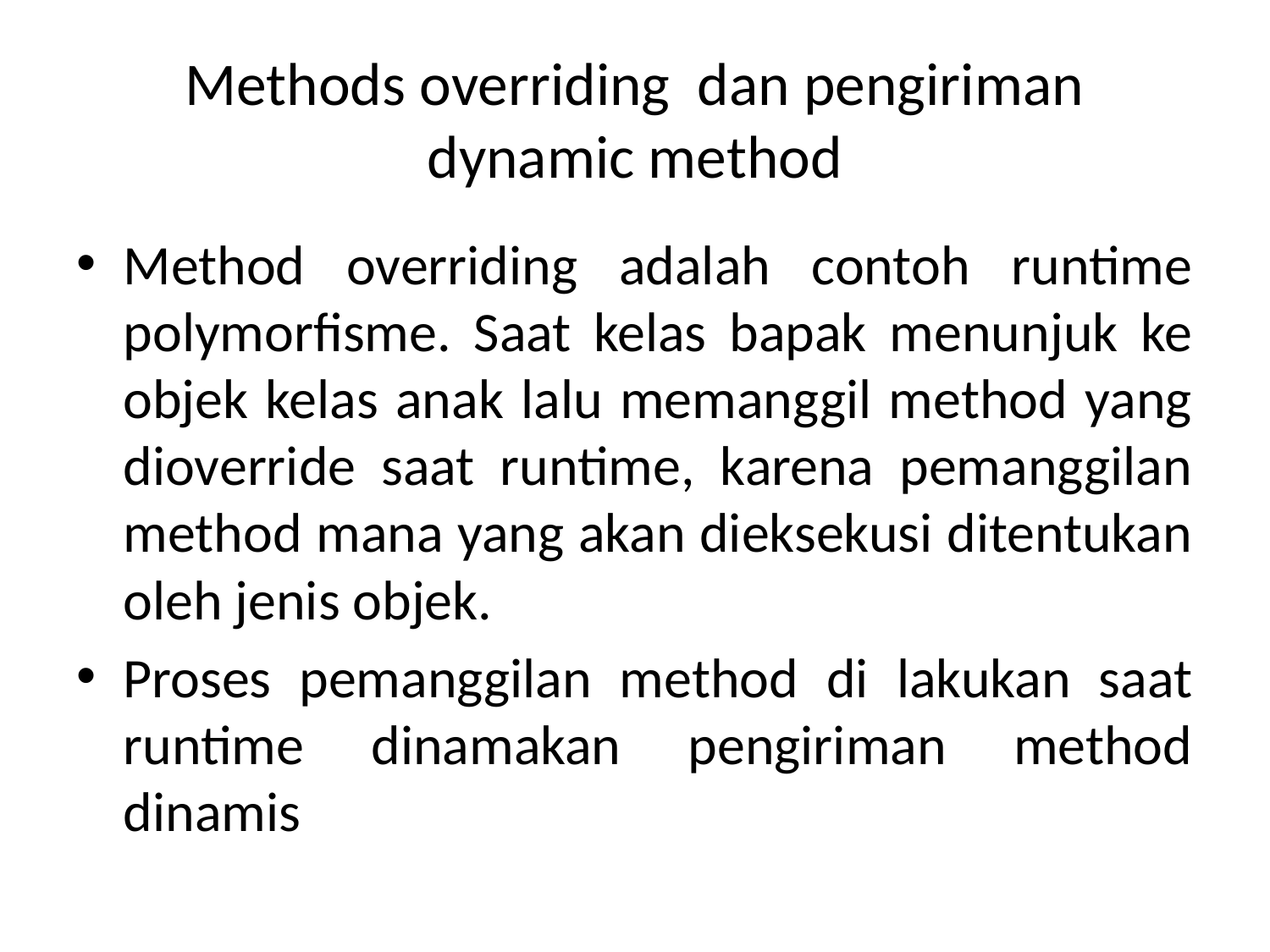

# Methods overriding  dan pengiriman dynamic method
Method overriding adalah contoh runtime polymorfisme. Saat kelas bapak menunjuk ke objek kelas anak lalu memanggil method yang dioverride saat runtime, karena pemanggilan method mana yang akan dieksekusi ditentukan oleh jenis objek.
Proses pemanggilan method di lakukan saat runtime dinamakan pengiriman method dinamis